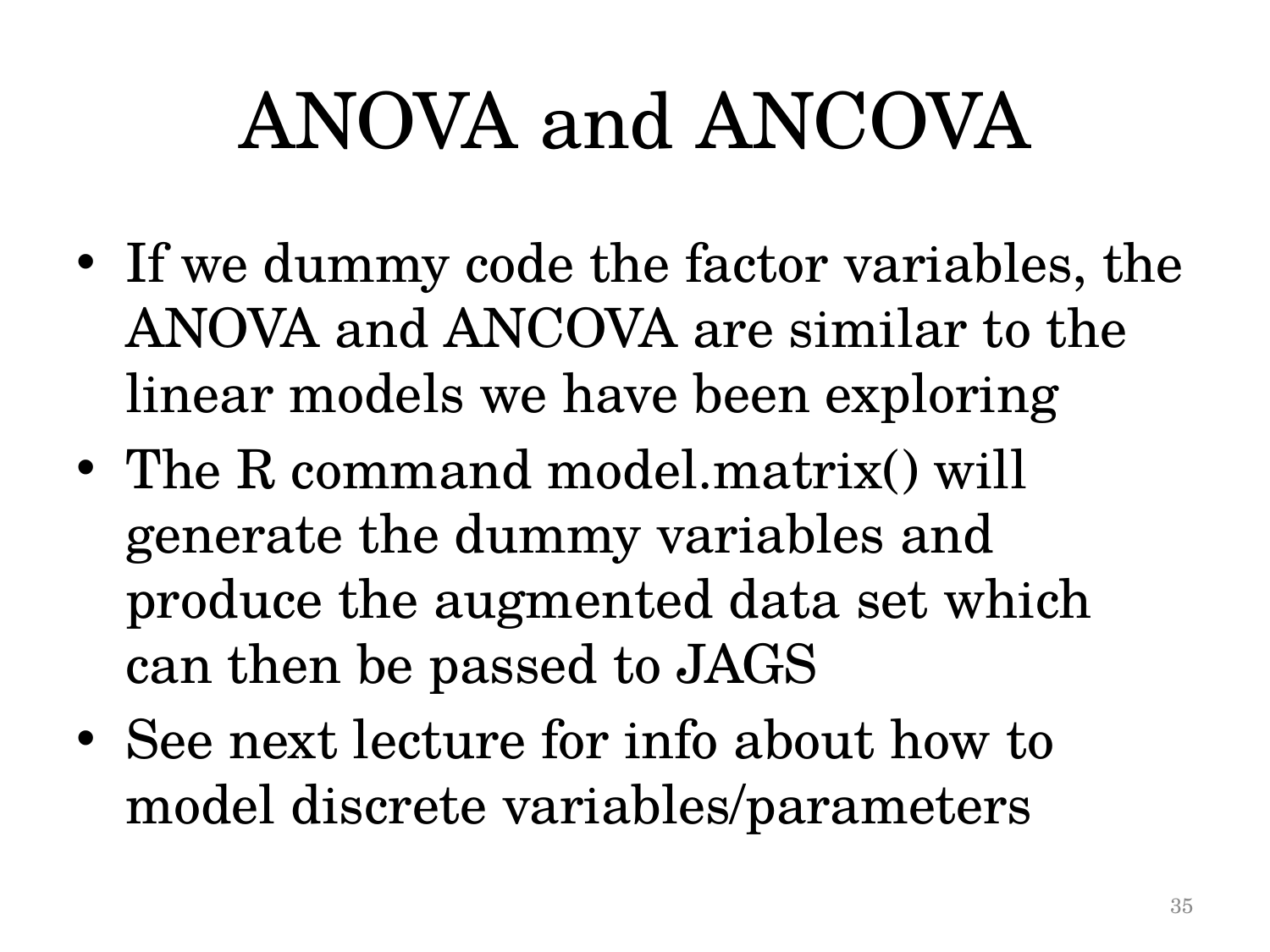

# ANOVA and ANCOVA
If we dummy code the factor variables, the ANOVA and ANCOVA are similar to the linear models we have been exploring
The R command model.matrix() will generate the dummy variables and produce the augmented data set which can then be passed to JAGS
See next lecture for info about how to model discrete variables/parameters
35